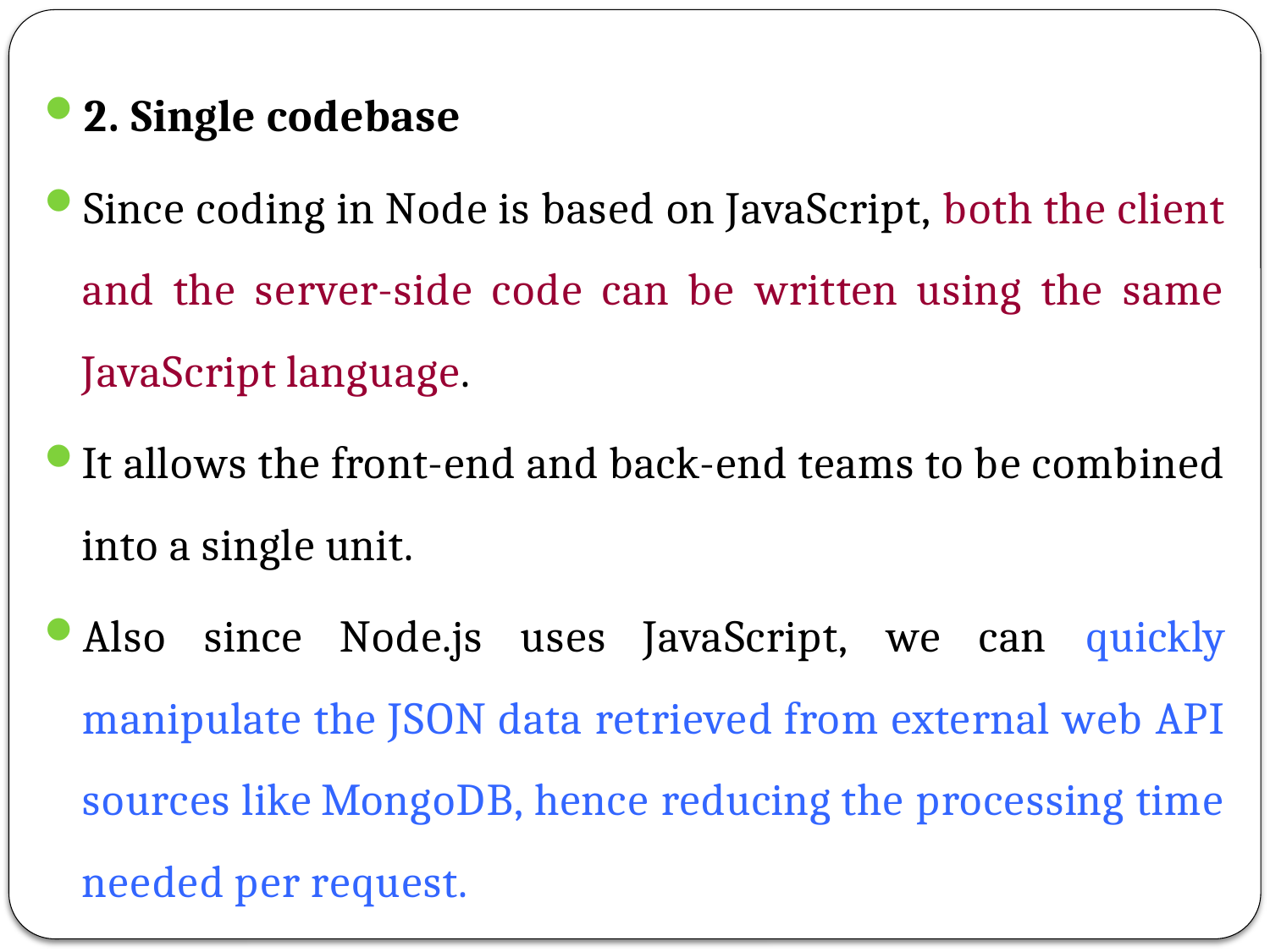

2. Single codebase
Since coding in Node is based on JavaScript, both the client and the server-side code can be written using the same JavaScript language.
It allows the front-end and back-end teams to be combined into a single unit.
Also since Node.js uses JavaScript, we can quickly manipulate the JSON data retrieved from external web API sources like MongoDB, hence reducing the processing time needed per request.